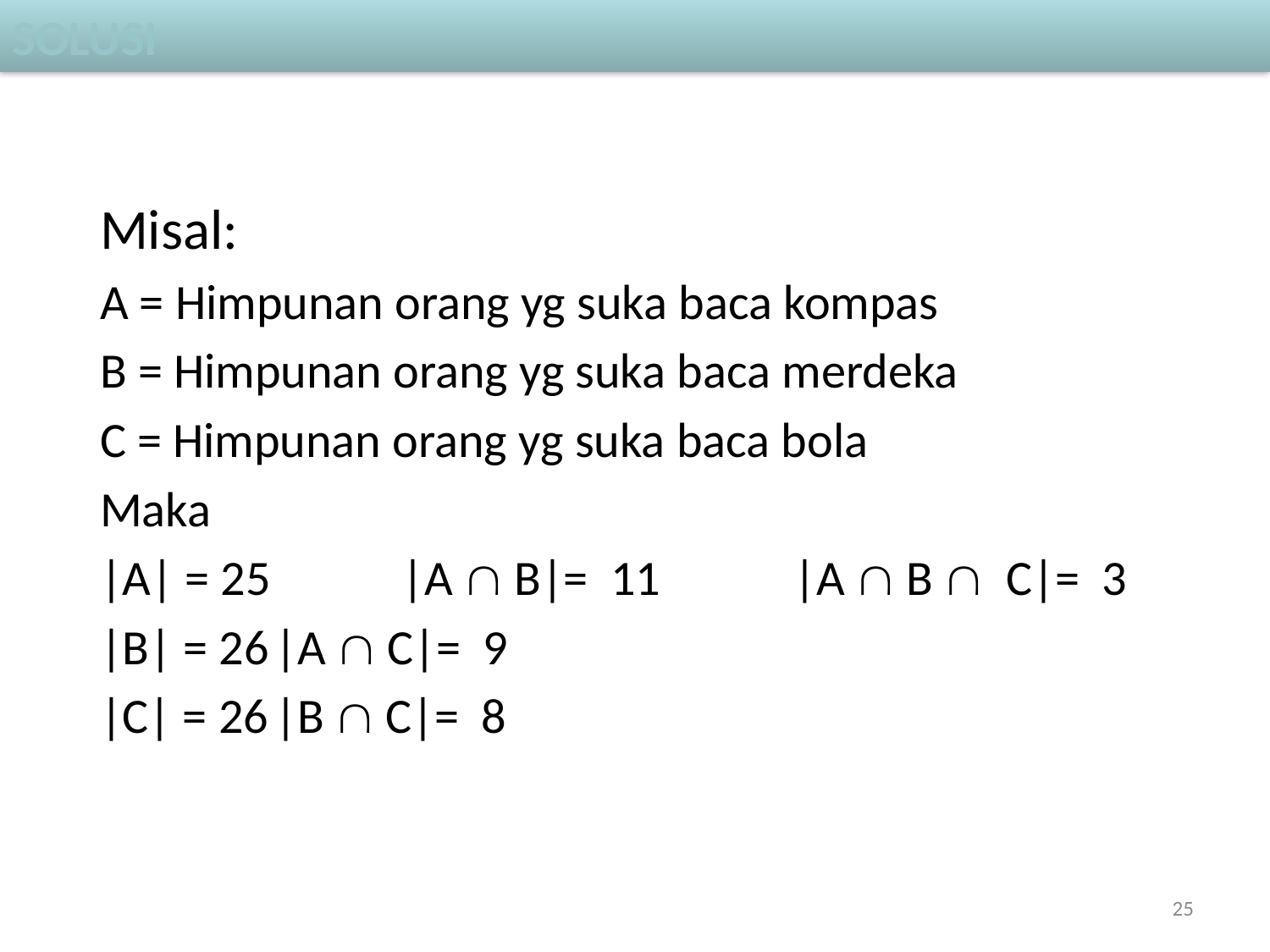

solusi
Misal:
A = Himpunan orang yg suka baca kompas
B = Himpunan orang yg suka baca merdeka
C = Himpunan orang yg suka baca bola
Maka
|A| = 25 	|A ∩ B|=  11	 |A ∩ B ∩  C|=  3
|B| = 26	|A ∩ C|=  9
|C| = 26	|B ∩ C|=  8
25